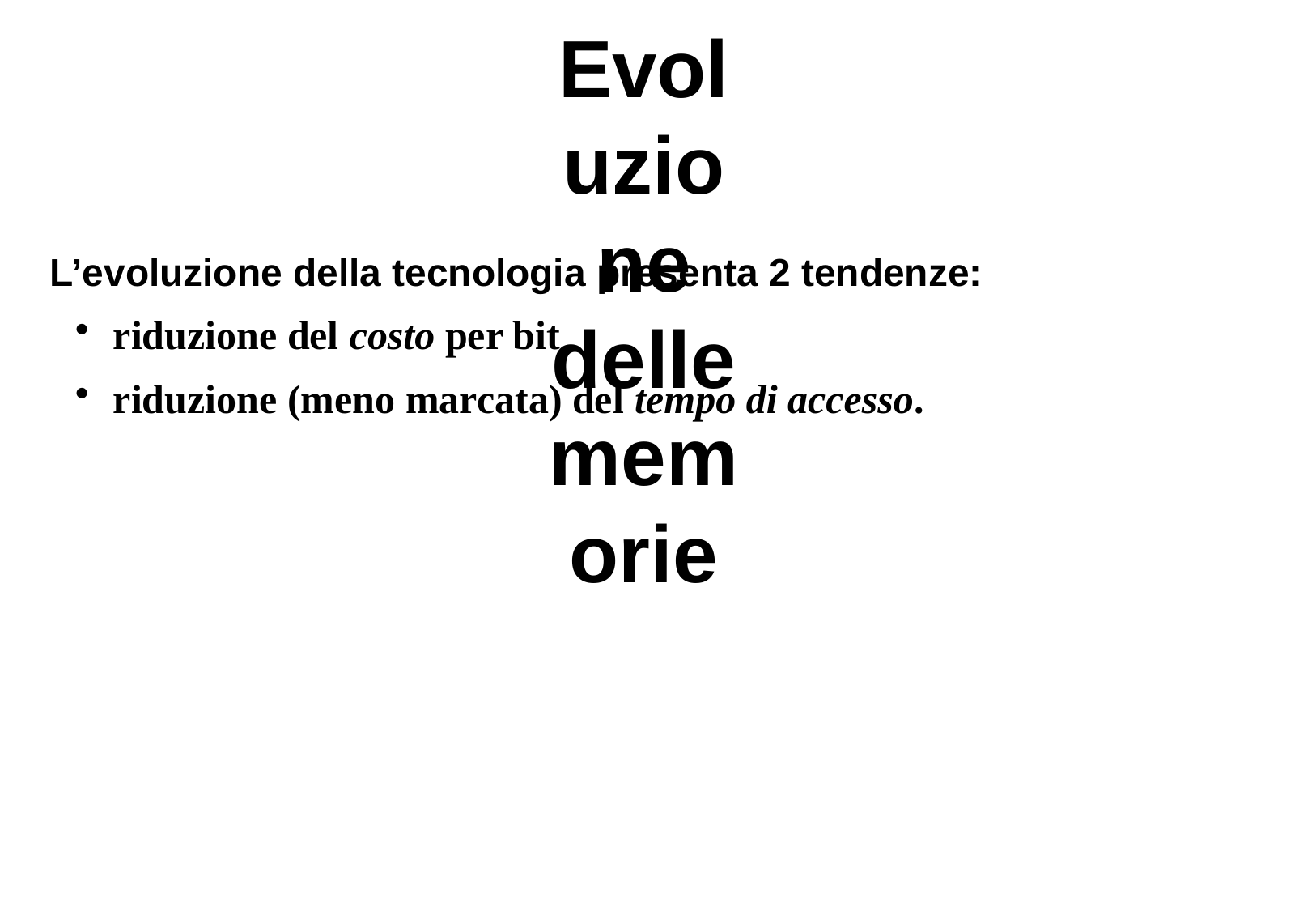

# Evoluzione delle memorie
L’evoluzione della tecnologia presenta 2 tendenze:
riduzione del costo per bit
riduzione (meno marcata) del tempo di accesso.